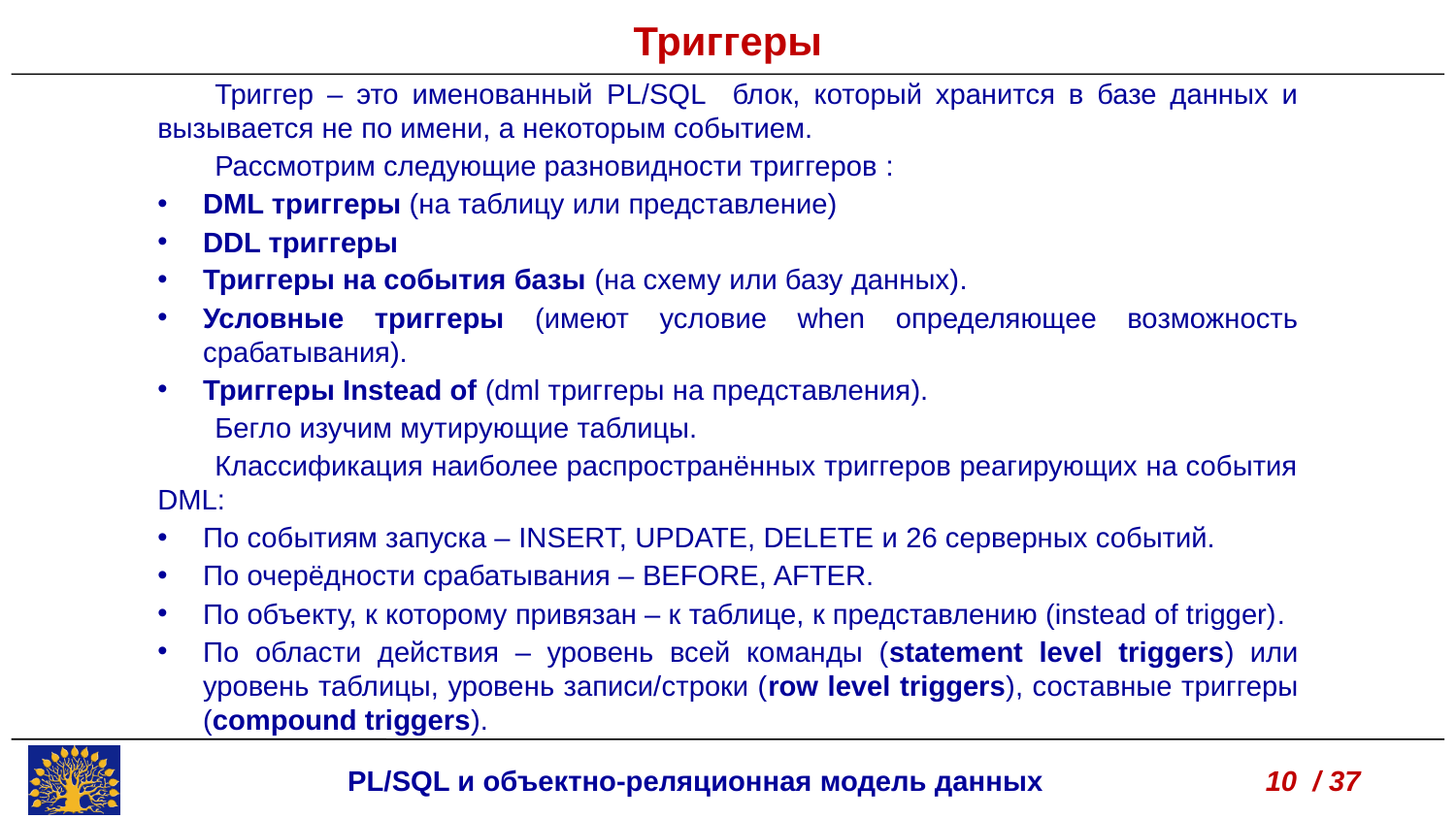

Триггеры
Триггер – это именованный PL/SQL  блок, который хранится в базе данных и вызывается не по имени, а некоторым событием.
Рассмотрим следующие разновидности триггеров :
DML триггеры (на таблицу или представление)
DDL триггеры
Триггеры на события базы (на схему или базу данных).
Условные триггеры (имеют условие when определяющее возможность срабатывания).
Триггеры Instead of (dml триггеры на представления).
Бегло изучим мутирующие таблицы.
Классификация наиболее распространённых триггеров реагирующих на события DML:
По событиям запуска – INSERT, UPDATE, DELETE и 26 серверных событий.
По очерёдности срабатывания – BEFORE, AFTER.
По объекту, к которому привязан – к таблице, к представлению (instead of trigger).
По области действия – уровень всей команды (statement level triggers) или уровень таблицы, уровень записи/строки (row level triggers), составные триггеры (compound triggers).